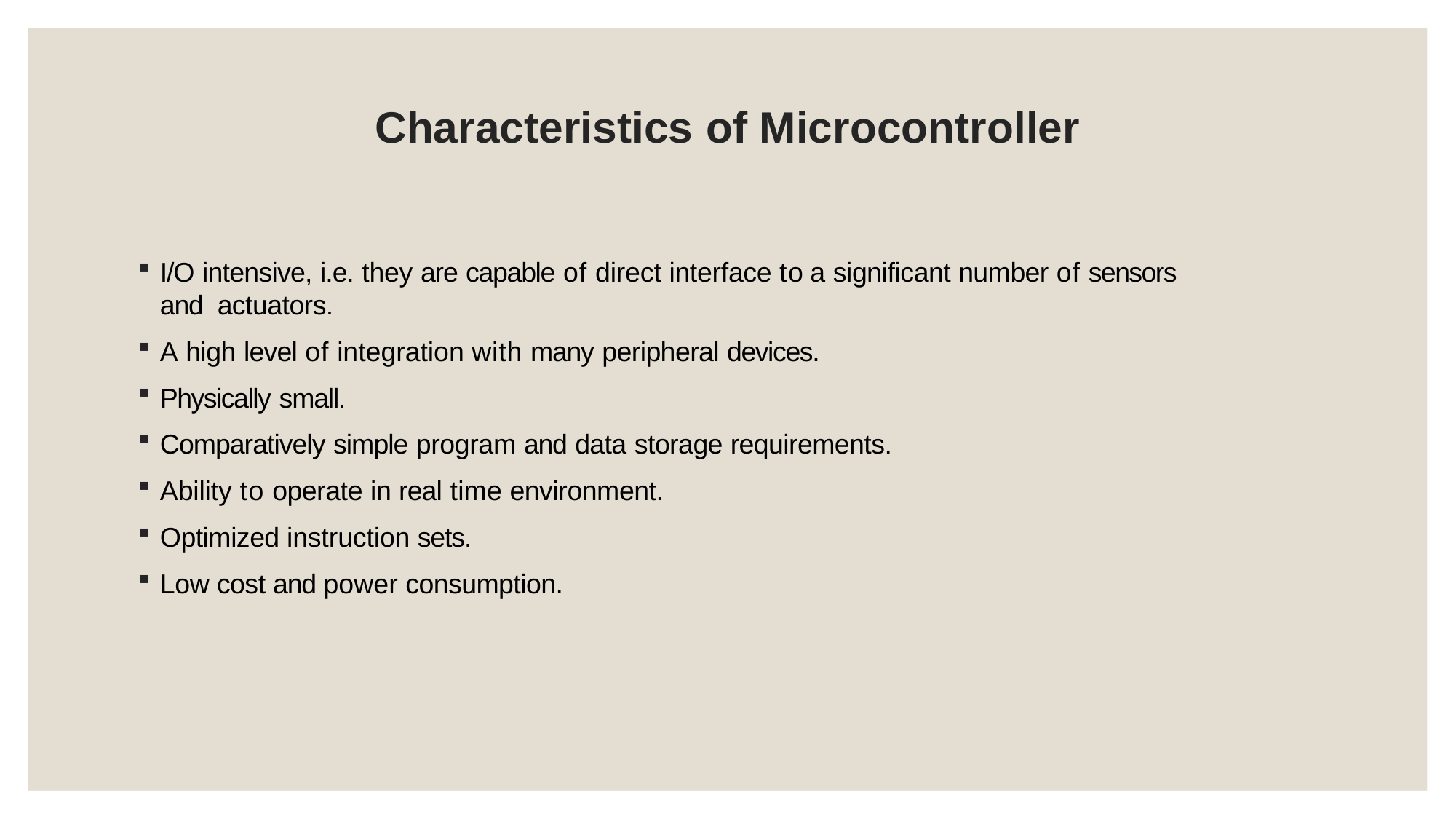

# Characteristics of Microcontroller
I/O intensive, i.e. they are capable of direct interface to a significant number of sensors and  actuators.
A high level of integration with many peripheral devices.
Physically small.
Comparatively simple program and data storage requirements.
Ability to operate in real time environment.
Optimized instruction sets.
Low cost and power consumption.